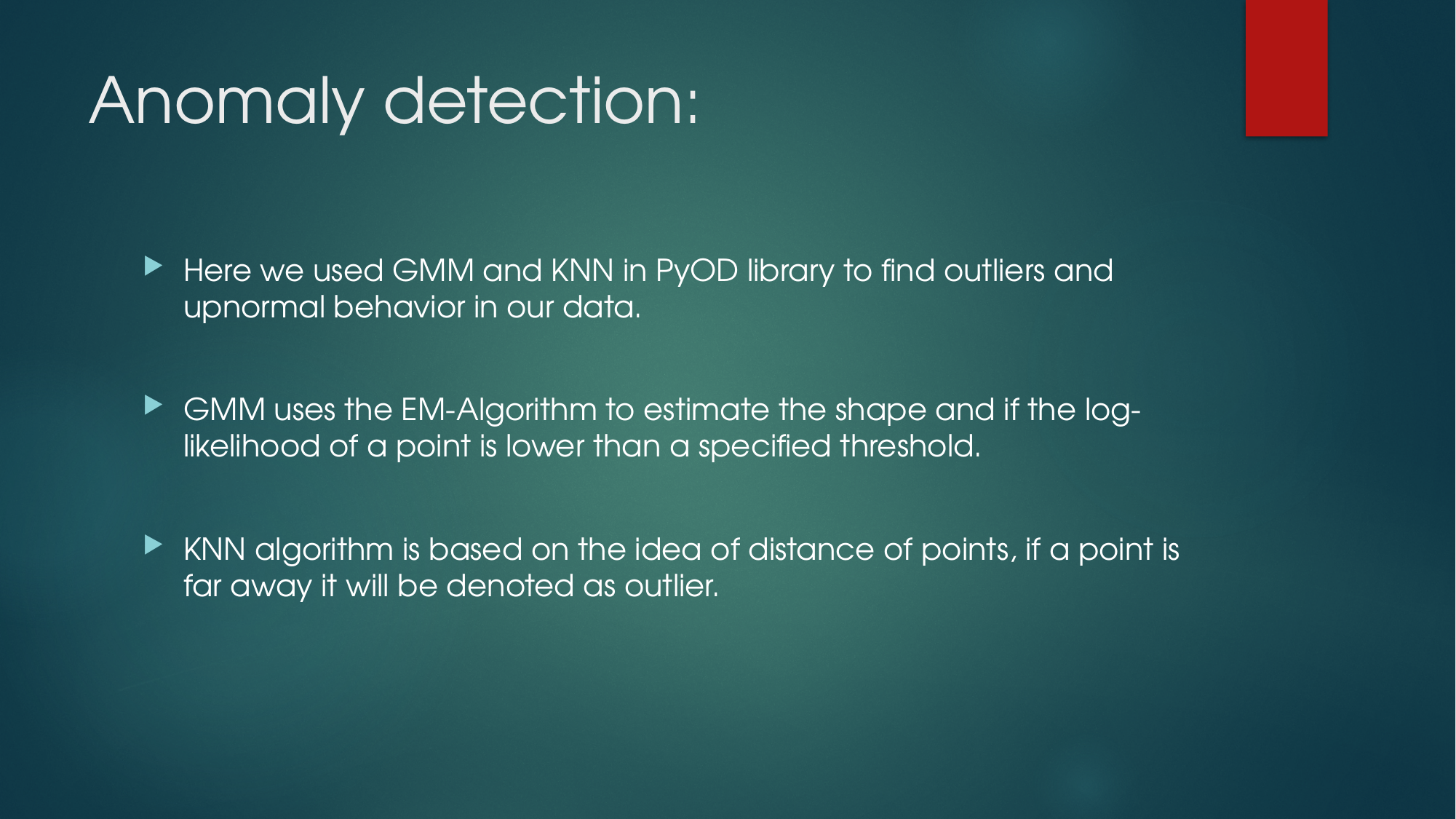

# Anomaly detection:
Here we used GMM and KNN in PyOD library to find outliers and upnormal behavior in our data.

GMM uses the EM-Algorithm to estimate the shape and if the log-likelihood of a point is lower than a specified threshold.

KNN algorithm is based on the idea of distance of points, if a point is far away it will be denoted as outlier.